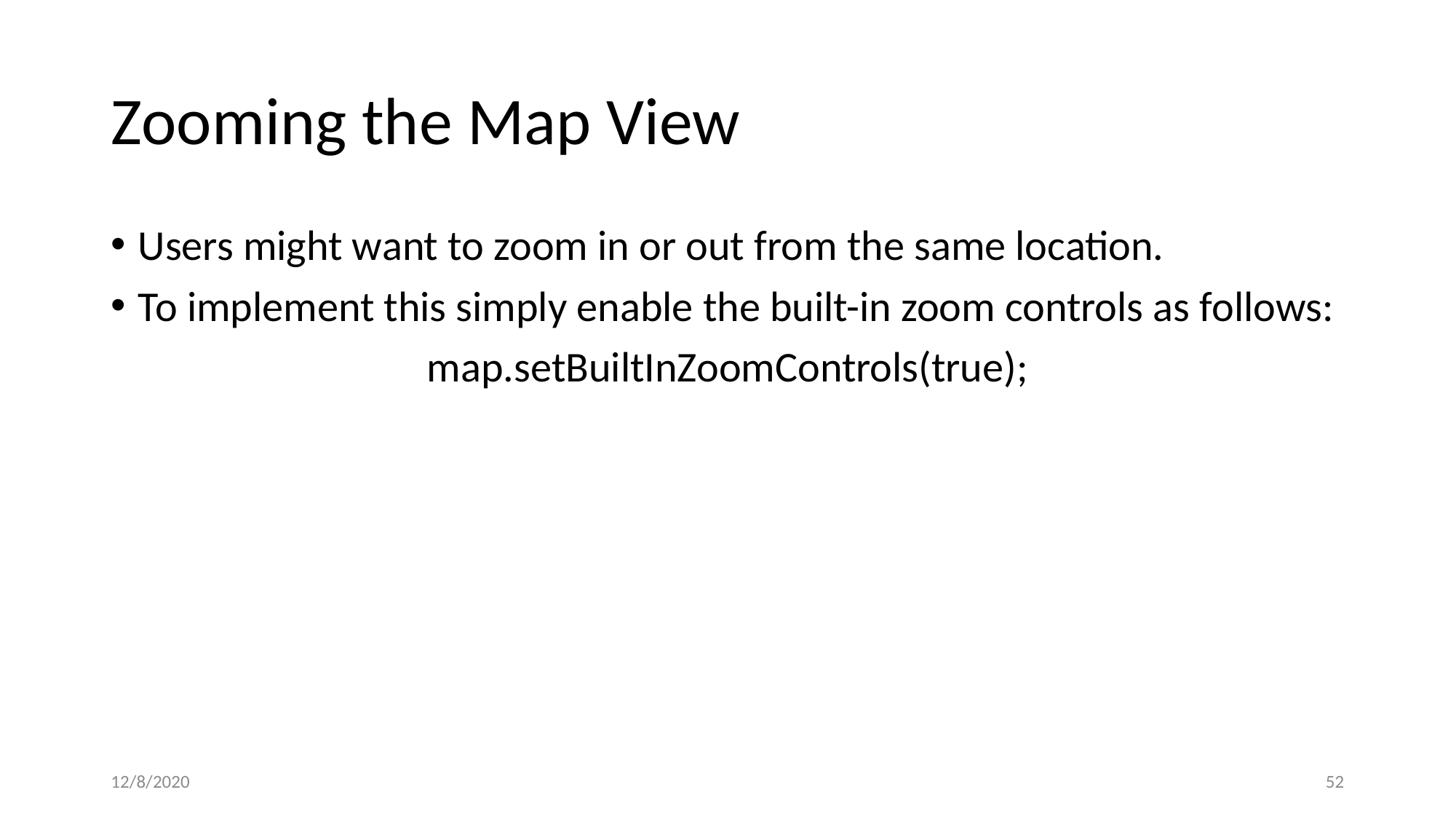

# Zooming the Map View
Users might want to zoom in or out from the same location.
To implement this simply enable the built-in zoom controls as follows:
map.setBuiltInZoomControls(true);
12/8/2020
52